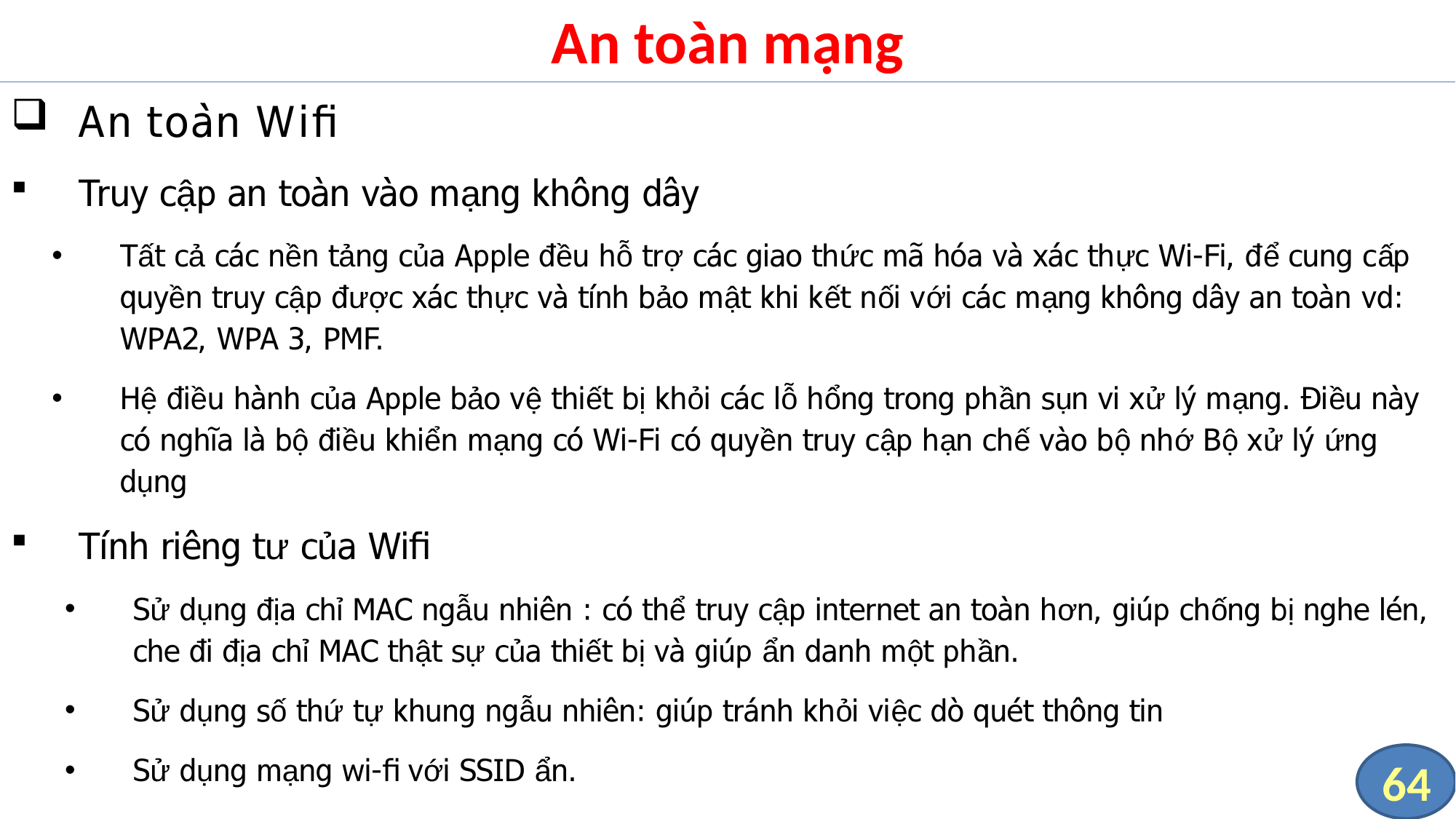

# An toàn mạng
An toàn Wifi
Truy cập an toàn vào mạng không dây
Tất cả các nền tảng của Apple đều hỗ trợ các giao thức mã hóa và xác thực Wi-Fi, để cung cấp quyền truy cập được xác thực và tính bảo mật khi kết nối với các mạng không dây an toàn vd: WPA2, WPA 3, PMF.
Hệ điều hành của Apple bảo vệ thiết bị khỏi các lỗ hổng trong phần sụn vi xử lý mạng. Điều này có nghĩa là bộ điều khiển mạng có Wi-Fi có quyền truy cập hạn chế vào bộ nhớ Bộ xử lý ứng dụng
Tính riêng tư của Wifi
Sử dụng địa chỉ MAC ngẫu nhiên : có thể truy cập internet an toàn hơn, giúp chống bị nghe lén, che đi địa chỉ MAC thật sự của thiết bị và giúp ẩn danh một phần.
Sử dụng số thứ tự khung ngẫu nhiên: giúp tránh khỏi việc dò quét thông tin
Sử dụng mạng wi-fi với SSID ẩn.
64